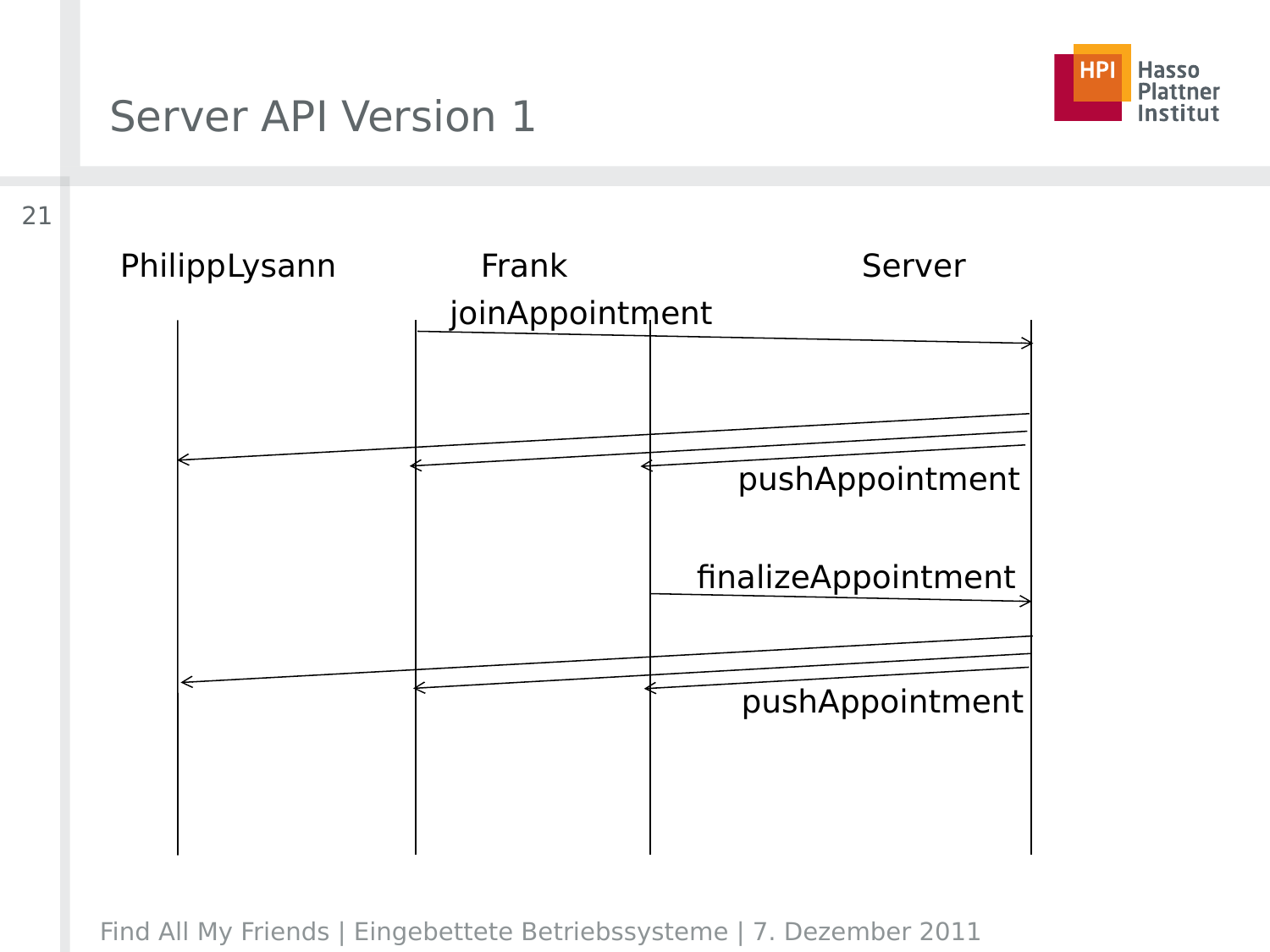

# Server API Version 1
21
  Philipp	Lysann		Frank			Server
joinAppointment
pushAppointment
finalizeAppointment
pushAppointment
Find All My Friends | Eingebettete Betriebssysteme | 7. Dezember 2011